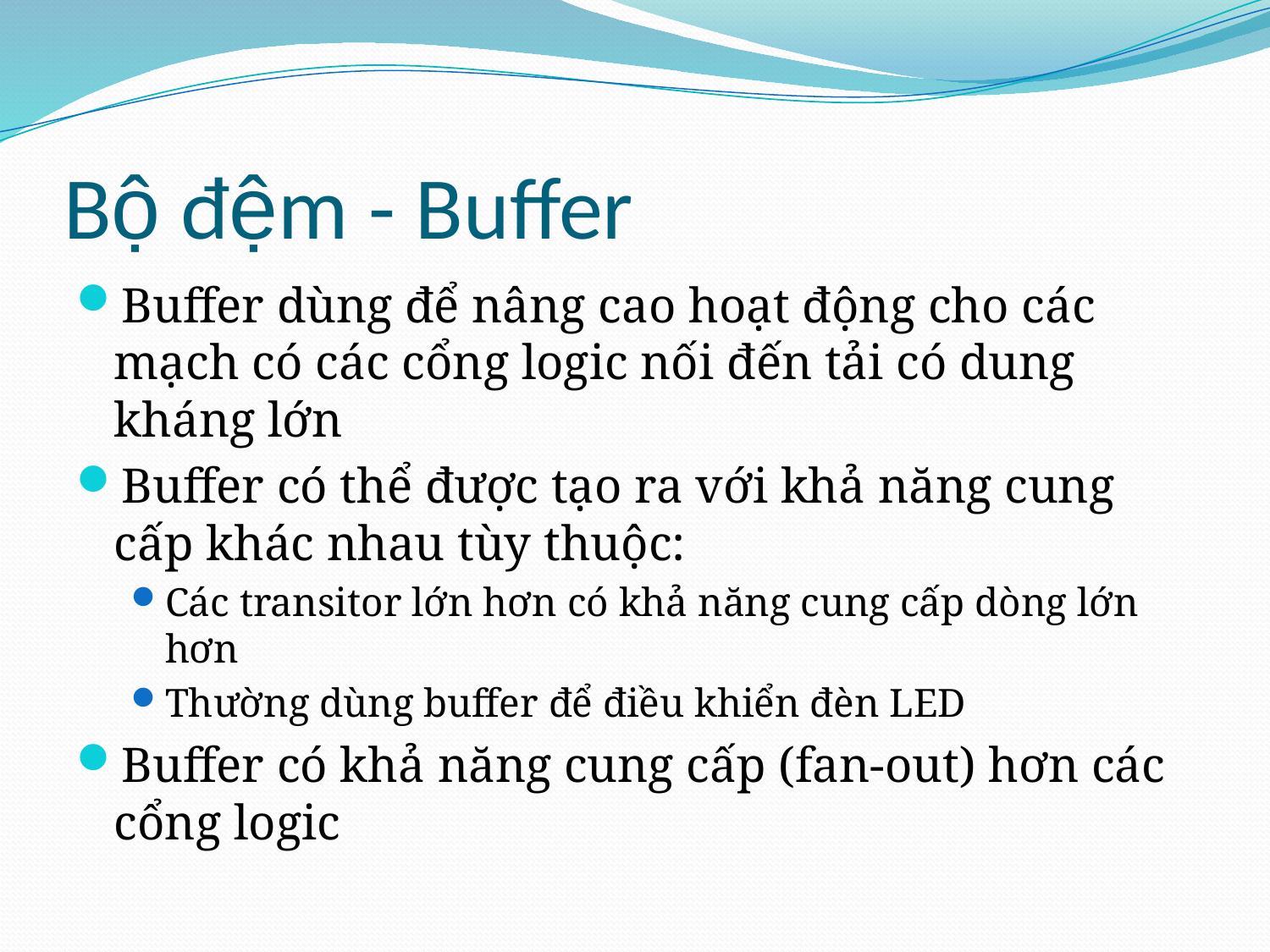

# Bộ đệm - Buffer
Buffer dùng để nâng cao hoạt động cho các mạch có các cổng logic nối đến tải có dung kháng lớn
Buffer có thể được tạo ra với khả năng cung cấp khác nhau tùy thuộc:
Các transitor lớn hơn có khả năng cung cấp dòng lớn hơn
Thường dùng buffer để điều khiển đèn LED
Buffer có khả năng cung cấp (fan-out) hơn các cổng logic